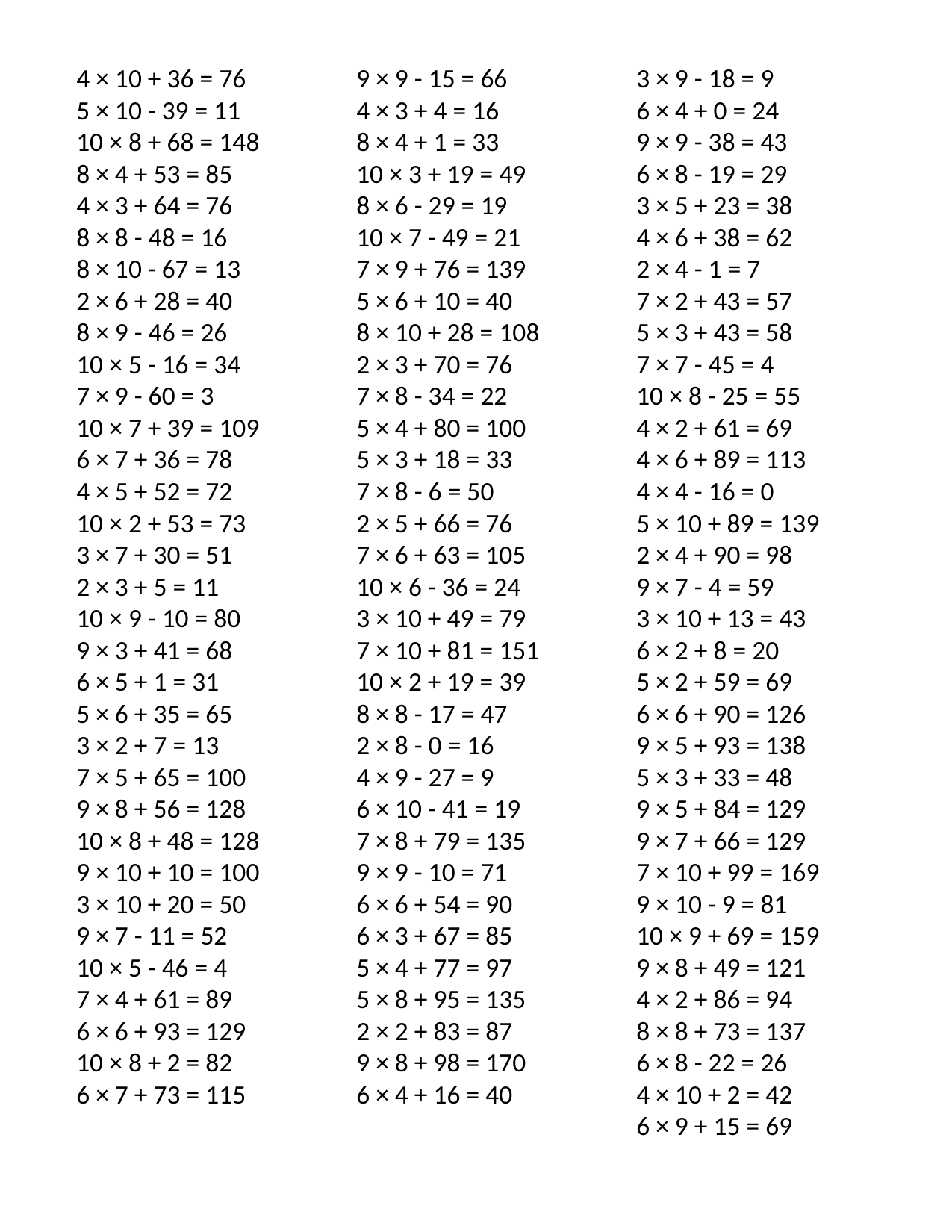

4 × 10 + 36 = 76
5 × 10 - 39 = 11
10 × 8 + 68 = 148
8 × 4 + 53 = 85
4 × 3 + 64 = 76
8 × 8 - 48 = 16
8 × 10 - 67 = 13
2 × 6 + 28 = 40
8 × 9 - 46 = 26
10 × 5 - 16 = 34
7 × 9 - 60 = 3
10 × 7 + 39 = 109
6 × 7 + 36 = 78
4 × 5 + 52 = 72
10 × 2 + 53 = 73
3 × 7 + 30 = 51
2 × 3 + 5 = 11
10 × 9 - 10 = 80
9 × 3 + 41 = 68
6 × 5 + 1 = 31
5 × 6 + 35 = 65
3 × 2 + 7 = 13
7 × 5 + 65 = 100
9 × 8 + 56 = 128
10 × 8 + 48 = 128
9 × 10 + 10 = 100
3 × 10 + 20 = 50
9 × 7 - 11 = 52
10 × 5 - 46 = 4
7 × 4 + 61 = 89
6 × 6 + 93 = 129
10 × 8 + 2 = 82
6 × 7 + 73 = 115

9 × 9 - 15 = 66
4 × 3 + 4 = 16
8 × 4 + 1 = 33
10 × 3 + 19 = 49
8 × 6 - 29 = 19
10 × 7 - 49 = 21
7 × 9 + 76 = 139
5 × 6 + 10 = 40
8 × 10 + 28 = 108
2 × 3 + 70 = 76
7 × 8 - 34 = 22
5 × 4 + 80 = 100
5 × 3 + 18 = 33
7 × 8 - 6 = 50
2 × 5 + 66 = 76
7 × 6 + 63 = 105
10 × 6 - 36 = 24
3 × 10 + 49 = 79
7 × 10 + 81 = 151
10 × 2 + 19 = 39
8 × 8 - 17 = 47
2 × 8 - 0 = 16
4 × 9 - 27 = 9
6 × 10 - 41 = 19
7 × 8 + 79 = 135
9 × 9 - 10 = 71
6 × 6 + 54 = 90
6 × 3 + 67 = 85
5 × 4 + 77 = 97
5 × 8 + 95 = 135
2 × 2 + 83 = 87
9 × 8 + 98 = 170
6 × 4 + 16 = 40

3 × 9 - 18 = 9
6 × 4 + 0 = 24
9 × 9 - 38 = 43
6 × 8 - 19 = 29
3 × 5 + 23 = 38
4 × 6 + 38 = 62
2 × 4 - 1 = 7
7 × 2 + 43 = 57
5 × 3 + 43 = 58
7 × 7 - 45 = 4
10 × 8 - 25 = 55
4 × 2 + 61 = 69
4 × 6 + 89 = 113
4 × 4 - 16 = 0
5 × 10 + 89 = 139
2 × 4 + 90 = 98
9 × 7 - 4 = 59
3 × 10 + 13 = 43
6 × 2 + 8 = 20
5 × 2 + 59 = 69
6 × 6 + 90 = 126
9 × 5 + 93 = 138
5 × 3 + 33 = 48
9 × 5 + 84 = 129
9 × 7 + 66 = 129
7 × 10 + 99 = 169
9 × 10 - 9 = 81
10 × 9 + 69 = 159
9 × 8 + 49 = 121
4 × 2 + 86 = 94
8 × 8 + 73 = 137
6 × 8 - 22 = 26
4 × 10 + 2 = 42
6 × 9 + 15 = 69